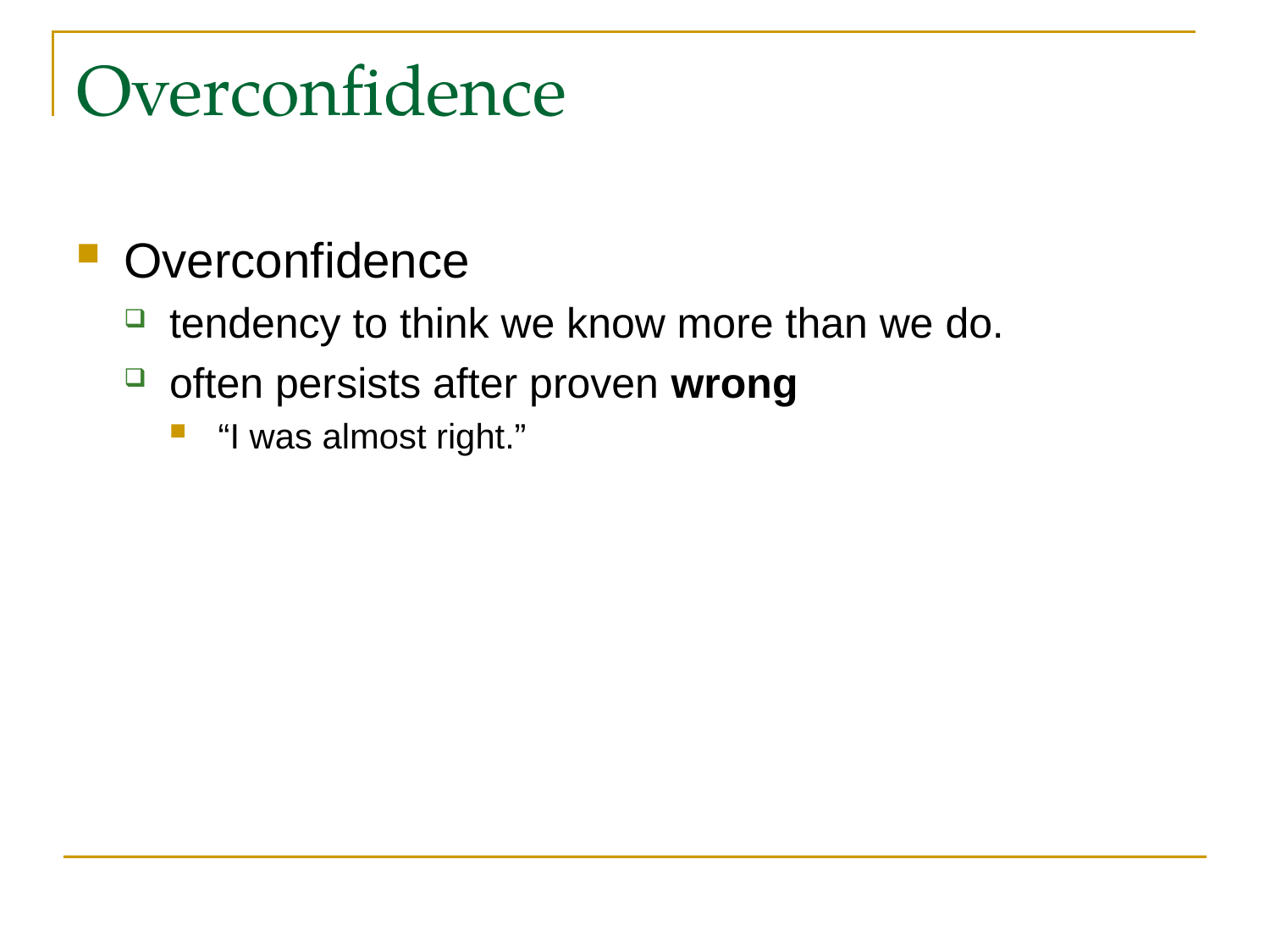

# Overconfidence
Overconfidence
tendency to think we know more than we do.
often persists after proven wrong
“I was almost right.”